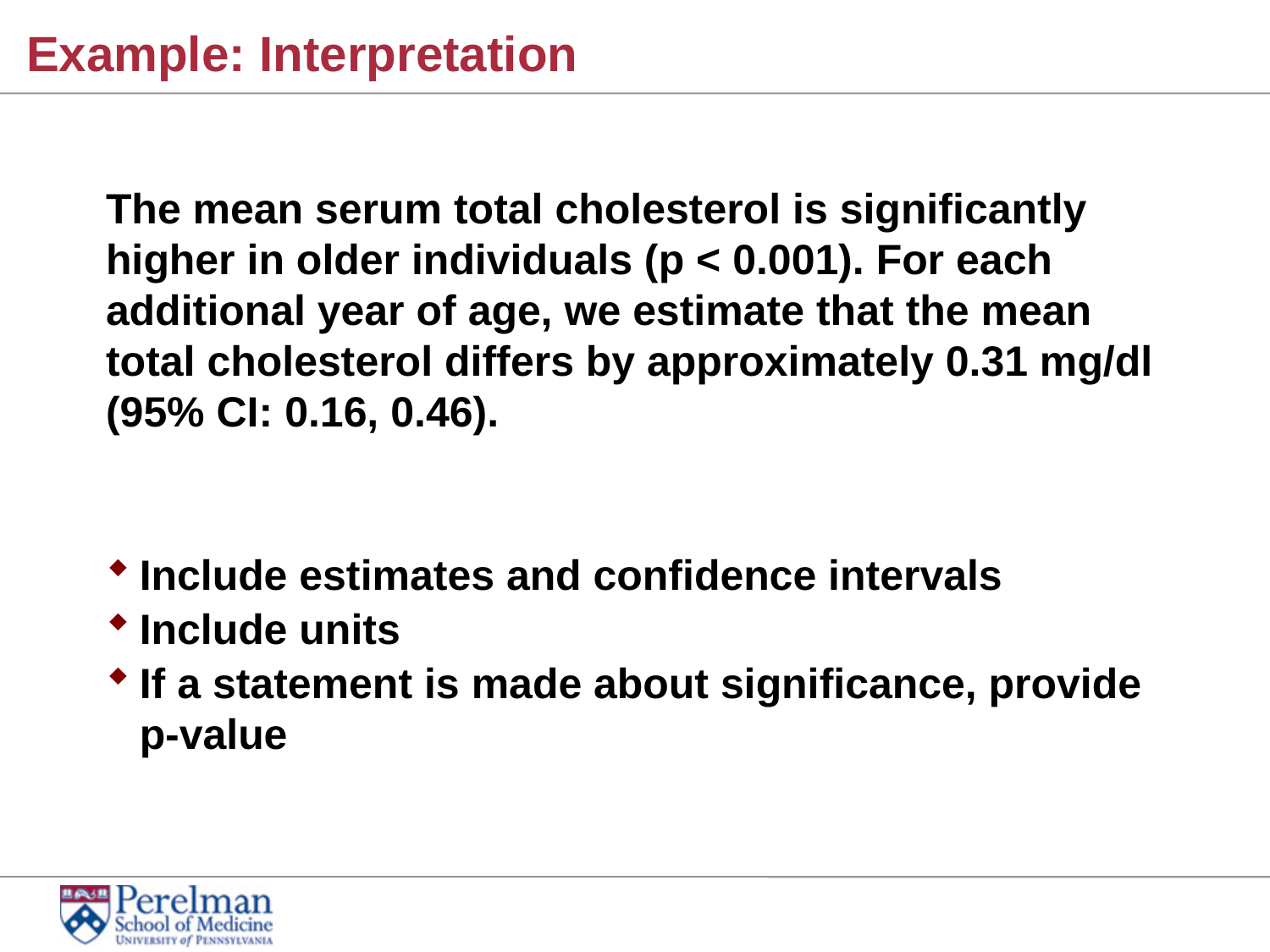

# Example: Interpretation
The mean serum total cholesterol is significantly higher in older individuals (p < 0.001). For each additional year of age, we estimate that the mean total cholesterol differs by approximately 0.31 mg/dl (95% CI: 0.16, 0.46).

Include estimates and confidence intervals
Include units
If a statement is made about significance, provide p-value